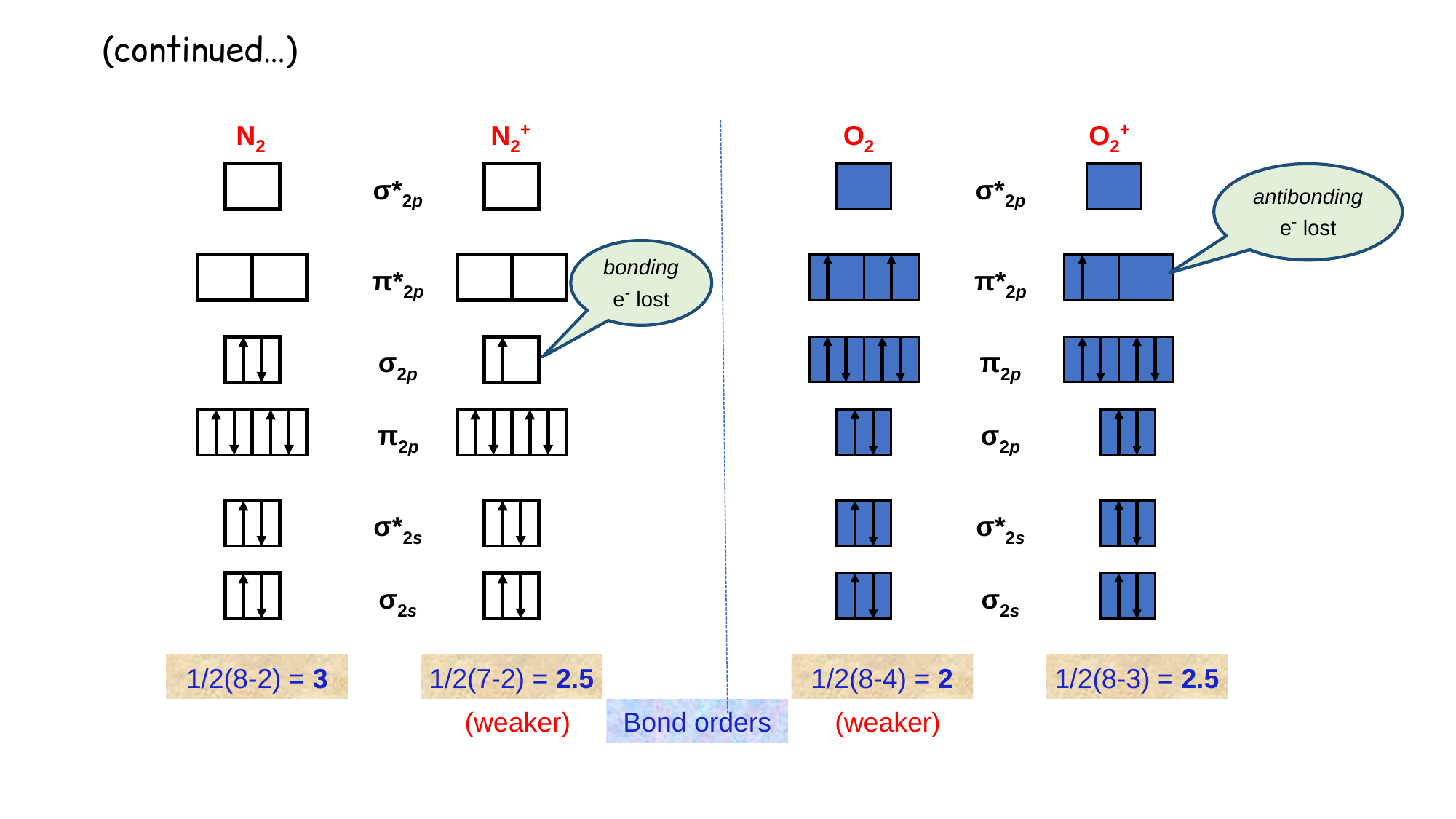

(continued…)
N2
N2+
O2
O2+

σ*2p

antibonding e- lost
σ*2p
π*2p
π2p
σ2p
σ*2s
σ2s
bonding e- lost
π*2p

σ2p

π2p

σ*2s

σ2s

1/2(8-2) = 3
1/2(7-2) = 2.5
1/2(8-4) = 2
1/2(8-3) = 2.5
Bond orders
(weaker)
(weaker)